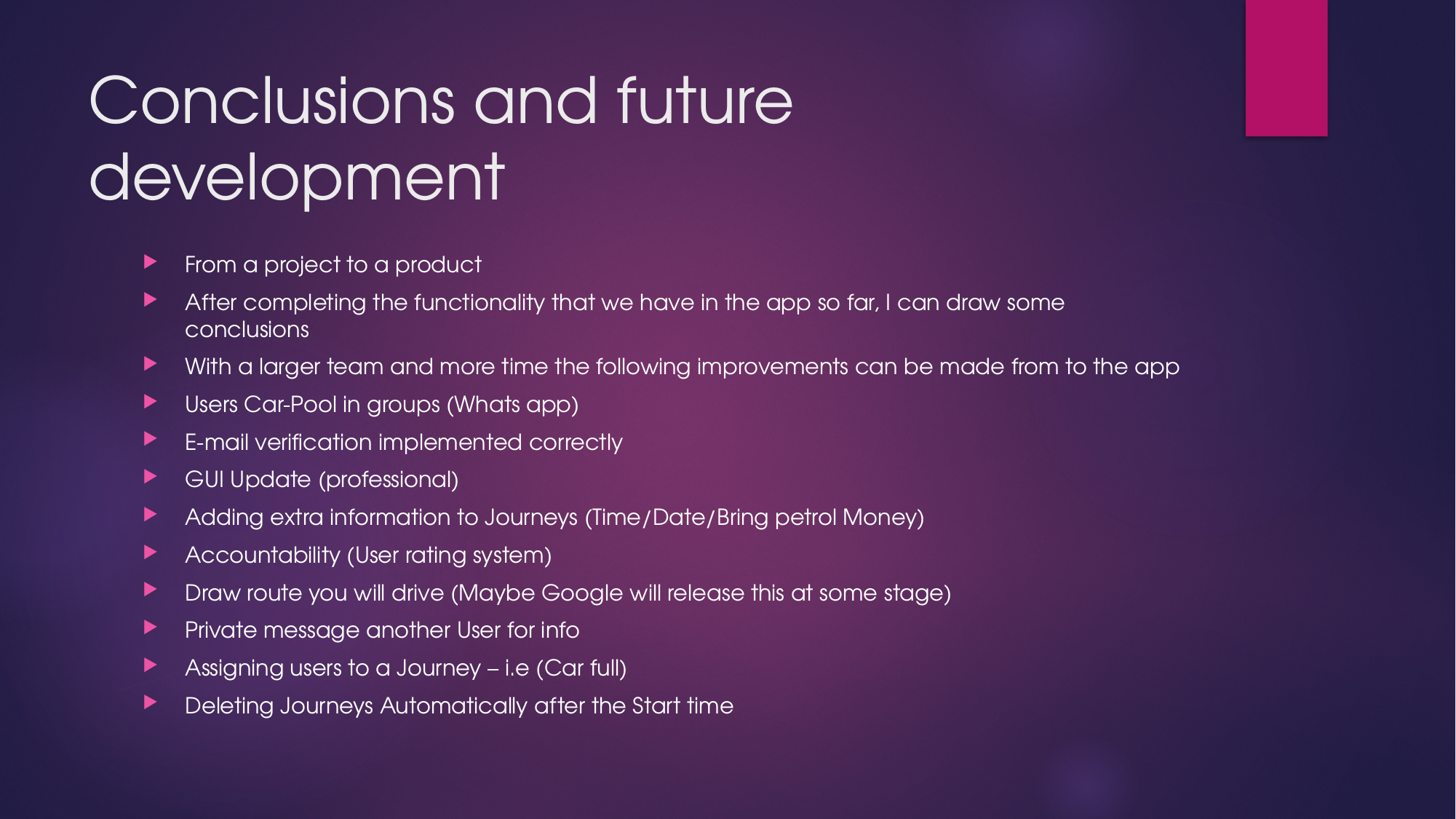

# Conclusions and future development
From a project to a product
After completing the functionality that we have in the app so far, I can draw some conclusions
With a larger team and more time the following improvements can be made from to the app
Users Car-Pool in groups (Whats app)
E-mail verification implemented correctly
GUI Update (professional)
Adding extra information to Journeys (Time/Date/Bring petrol Money)
Accountability (User rating system)
Draw route you will drive (Maybe Google will release this at some stage)
Private message another User for info
Assigning users to a Journey – i.e (Car full)
Deleting Journeys Automatically after the Start time